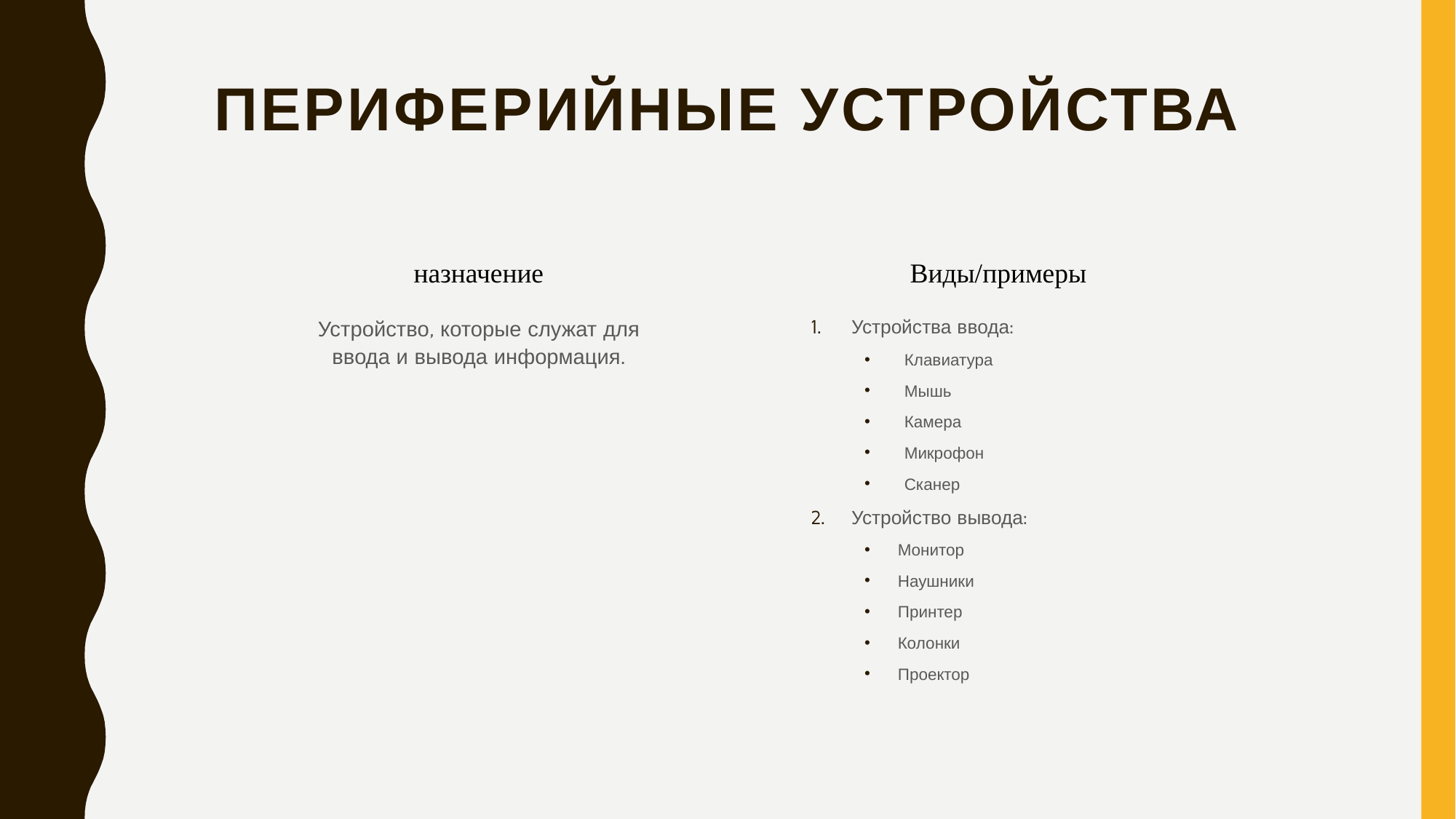

# Периферийные устройства
назначение
Виды/примеры
Устройство, которые служат для ввода и вывода информация.
Устройства ввода:
Клавиатура
Мышь
Камера
Микрофон
Сканер
Устройство вывода:
Монитор
Наушники
Принтер
Колонки
Проектор